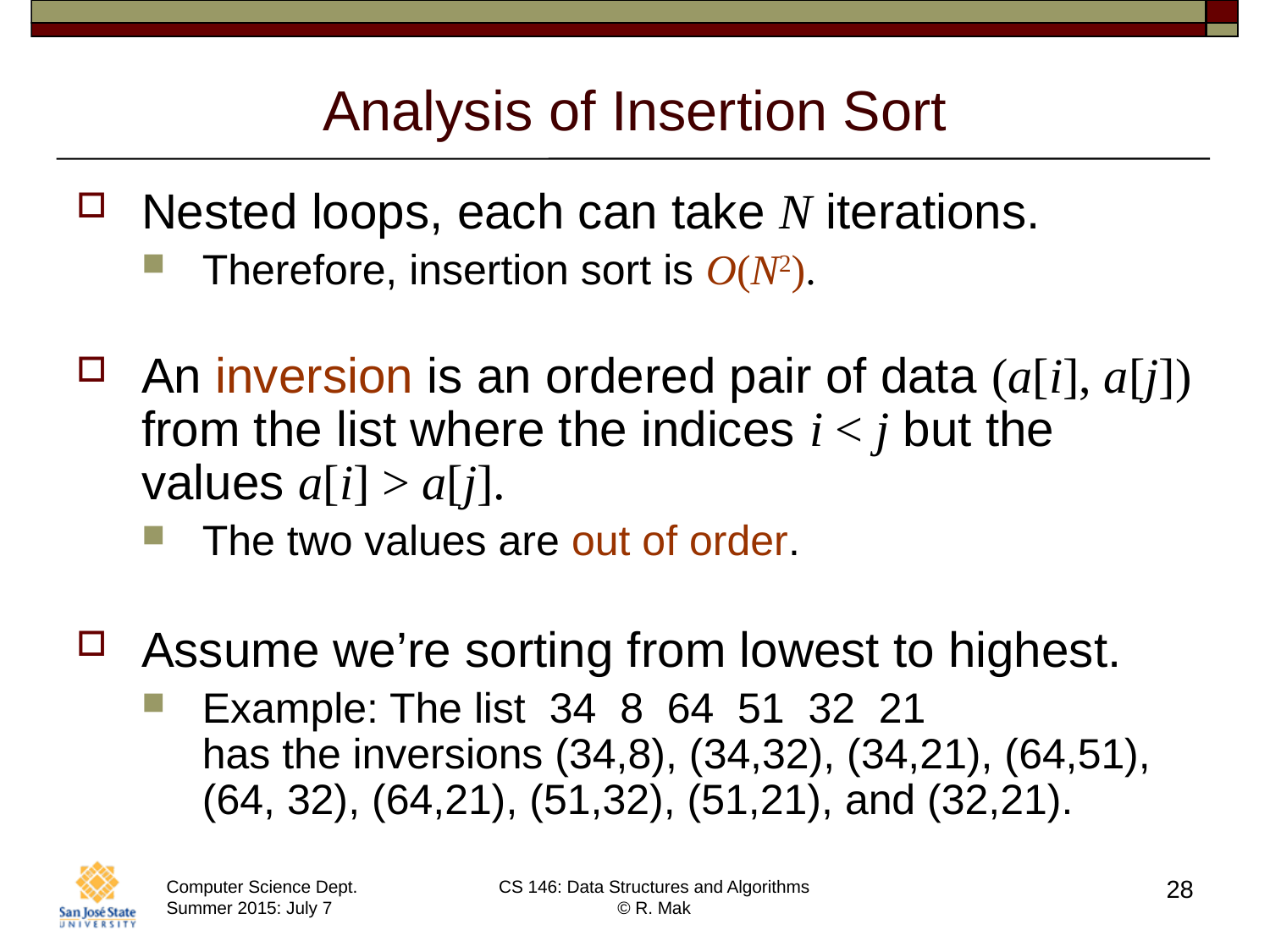

# Analysis of Insertion Sort
Nested loops, each can take N iterations.
Therefore, insertion sort is O(N2).

An inversion is an ordered pair of data (a[i], a[j]) from the list where the indices i < j but the values a[i] > a[j].
The two values are out of order.

Assume we’re sorting from lowest to highest.
Example: The list  34  8  64  51  32  21
has the inversions (34,8), (34,32), (34,21), (64,51), (64, 32), (64,21), (51,32), (51,21), and (32,21).
28